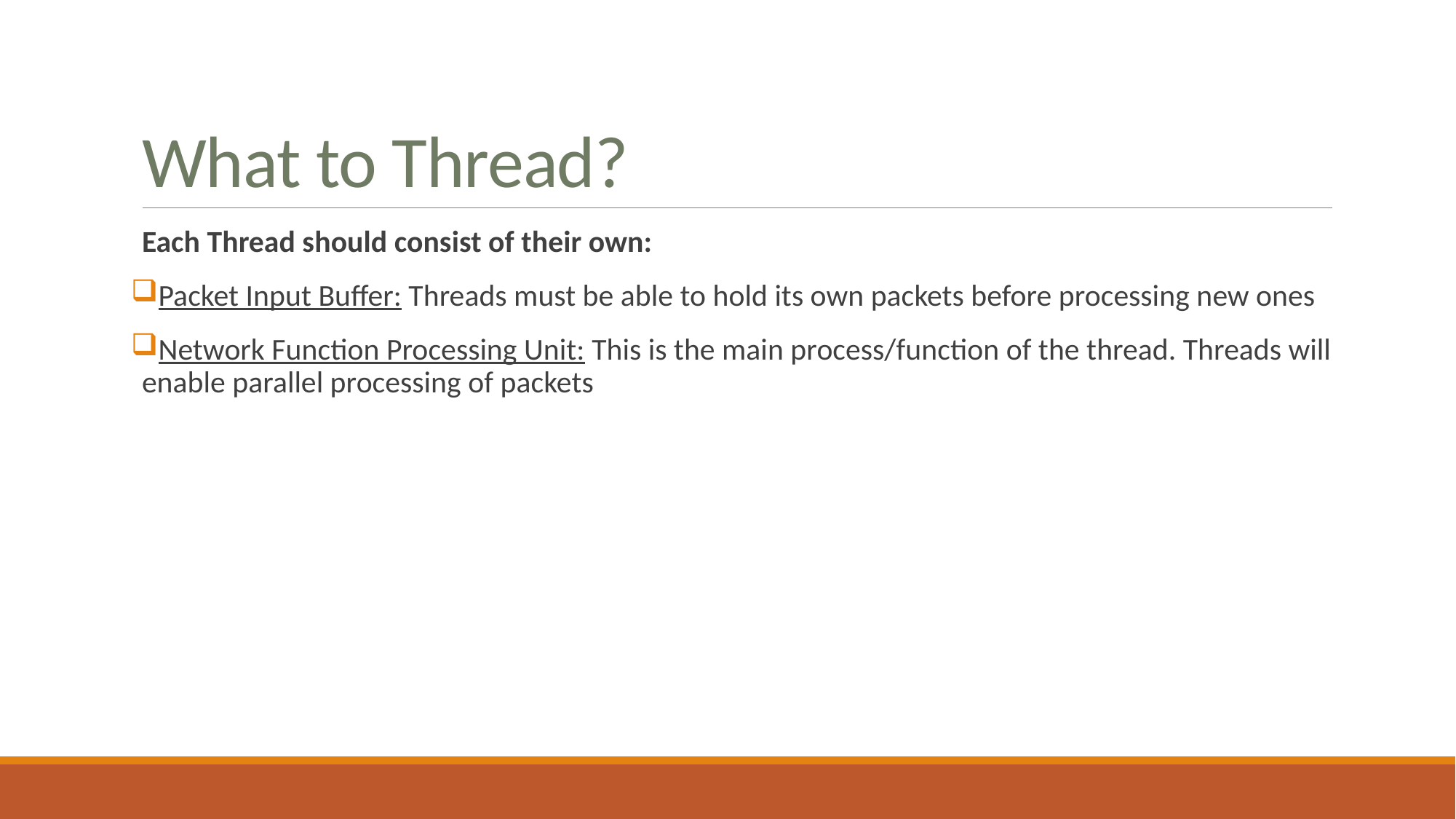

# What to Thread?
Each Thread should consist of their own:
Packet Input Buffer: Threads must be able to hold its own packets before processing new ones
Network Function Processing Unit: This is the main process/function of the thread. Threads will enable parallel processing of packets